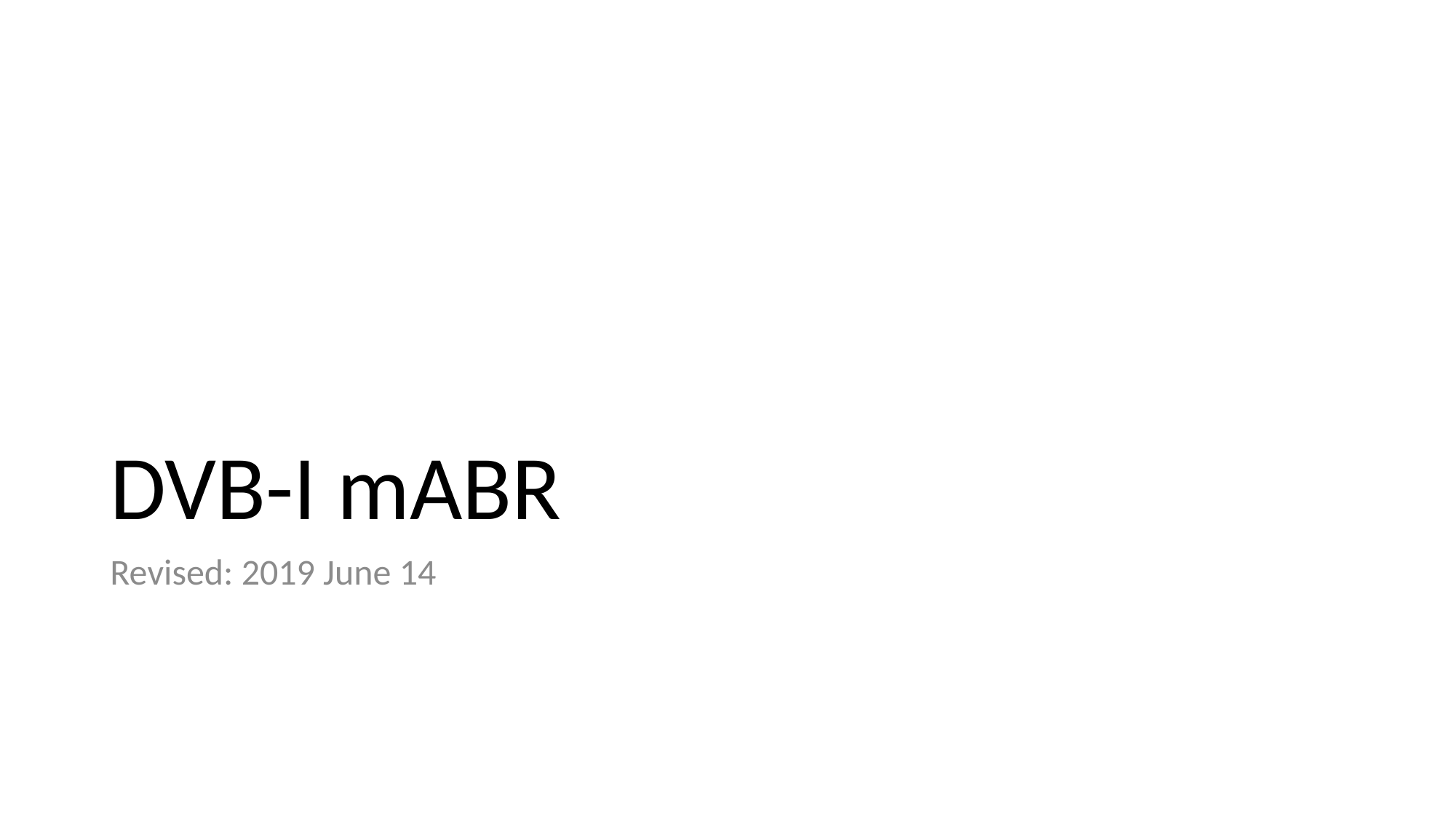

# DVB-I mABR
Revised: 2019 June 14